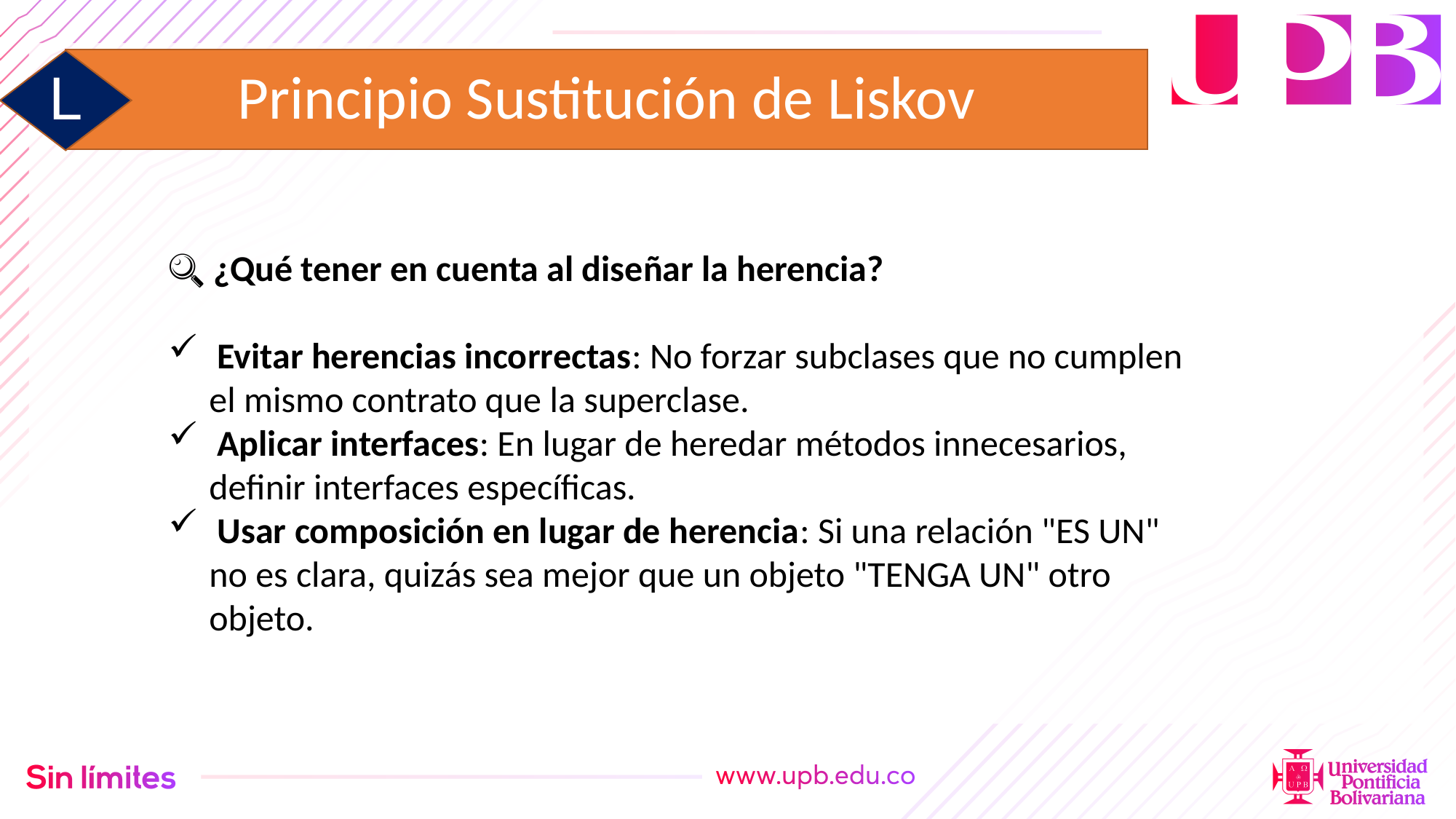

# Principio Sustitución de Liskov
L
🔍 ¿Qué tener en cuenta al diseñar la herencia?

 Evitar herencias incorrectas: No forzar subclases que no cumplen el mismo contrato que la superclase.
 Aplicar interfaces: En lugar de heredar métodos innecesarios, definir interfaces específicas.
 Usar composición en lugar de herencia: Si una relación "ES UN" no es clara, quizás sea mejor que un objeto "TENGA UN" otro objeto.